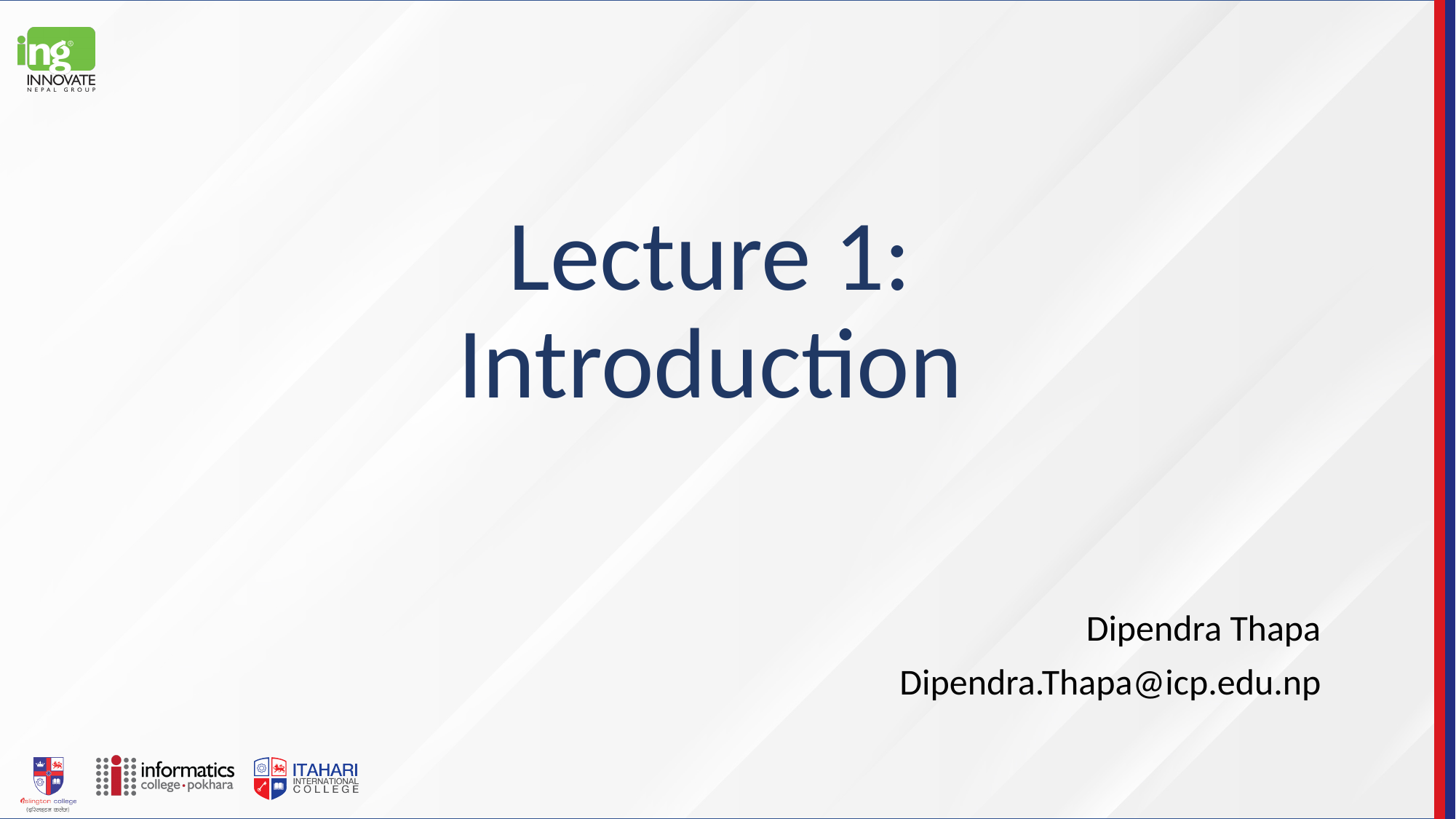

# Lecture 1: Introduction
Dipendra Thapa
Dipendra.Thapa@icp.edu.np